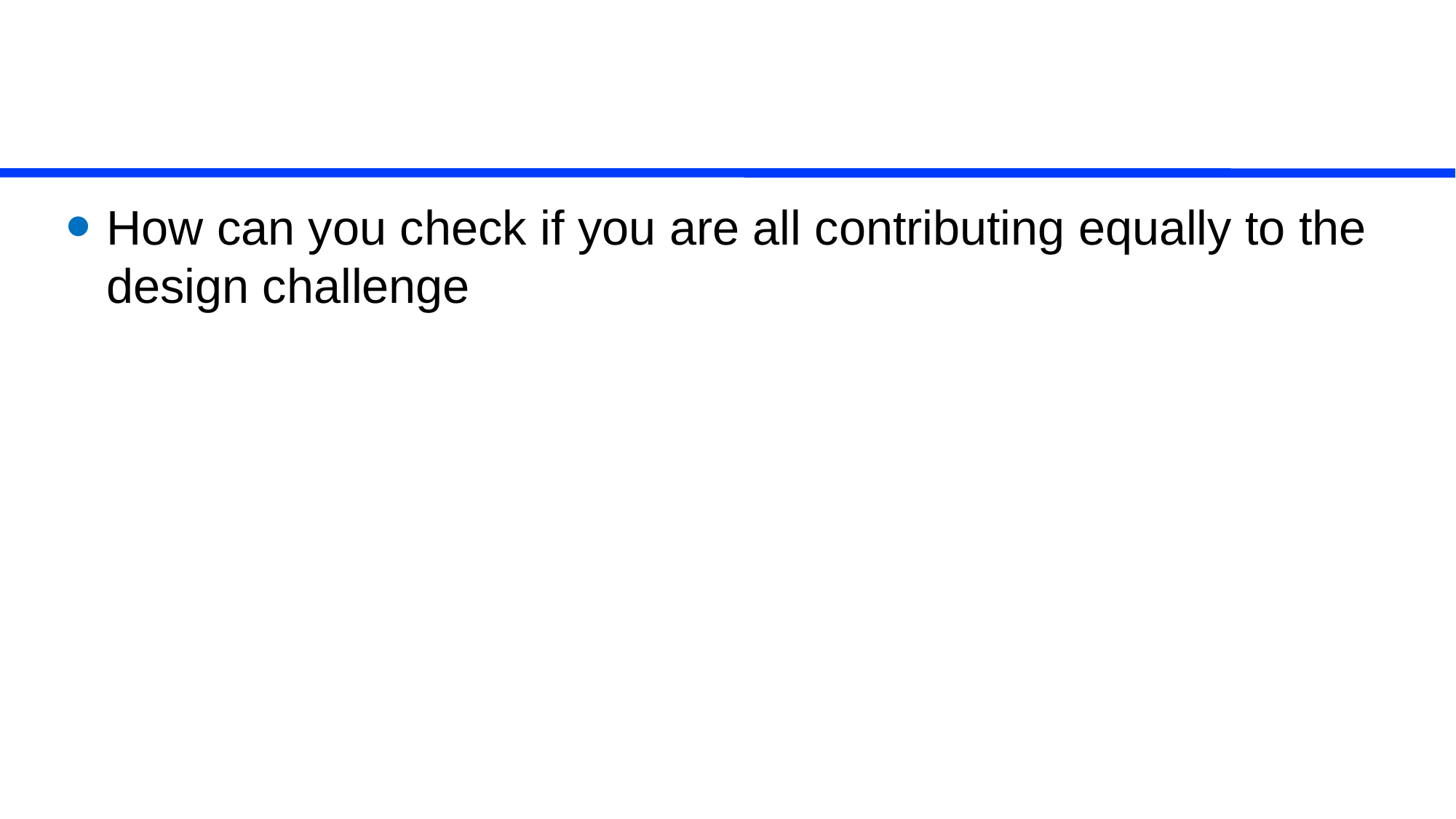

#
How can you check if you are all contributing equally to the design challenge